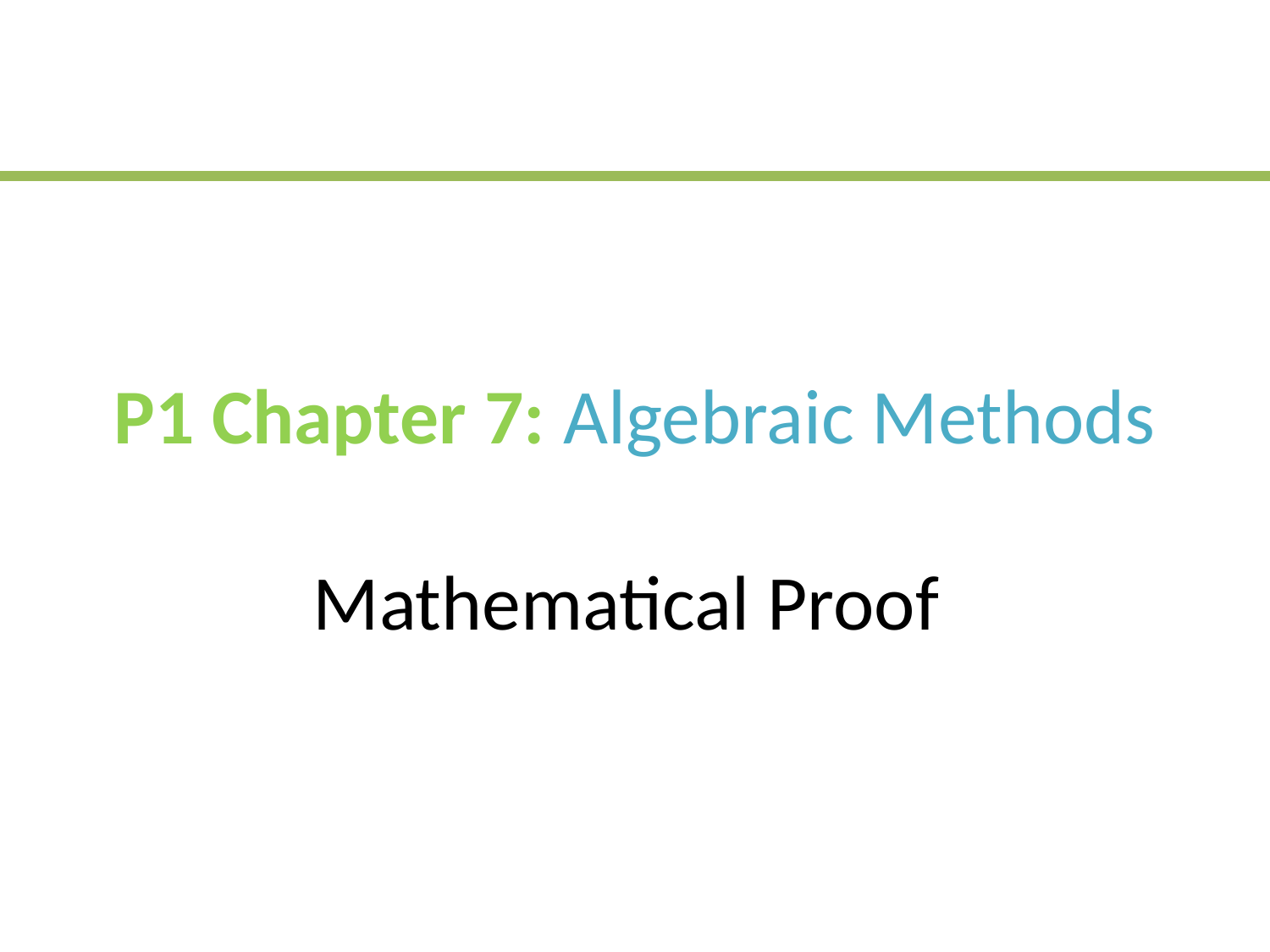

# P1 Chapter 7: Algebraic Methods Mathematical Proof